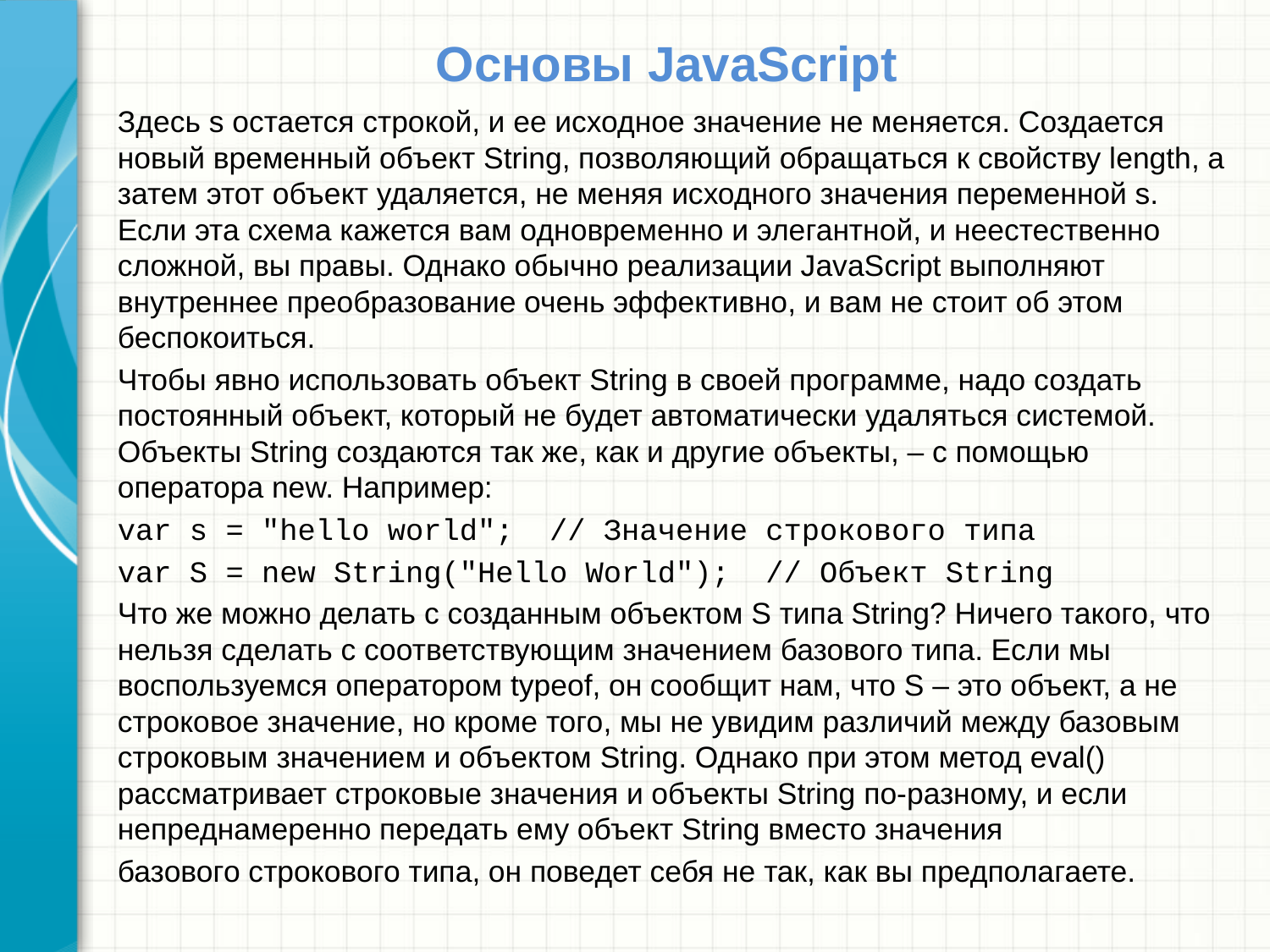

# Основы JavaScript
Здесь s остается строкой, и ее исходное значение не меняется. Создается новый временный объект String, позволяющий обращаться к свойству length, а затем этот объект удаляется, не меняя исходного значения переменной s. Если эта схема кажется вам одновременно и элегантной, и неестественно сложной, вы правы. Однако обычно реализации JavaScript выполняют внутреннее преобразование очень эффективно, и вам не стоит об этом беспокоиться.
Чтобы явно использовать объект String в своей программе, надо создать постоянный объект, который не будет автоматически удаляться системой. Объекты String создаются так же, как и другие объекты, – с помощью оператора new. Например:
var s = "hello world";  // Значение строкового типа
var S = new String("Hello World");  // Объект String
Что же можно делать с созданным объектом S типа String? Ничего такого, что нельзя сделать с соответствующим значением базового типа. Если мы воспользуемся оператором typeof, он сообщит нам, что S – это объект, а не строковое значение, но кроме того, мы не увидим различий между базовым строковым значением и объектом String. Однако при этом метод eval() рассматривает строковые значения и объекты String по-разному, и если непреднамеренно передать ему объект String вместо значения
базового строкового типа, он поведет себя не так, как вы предполагаете.